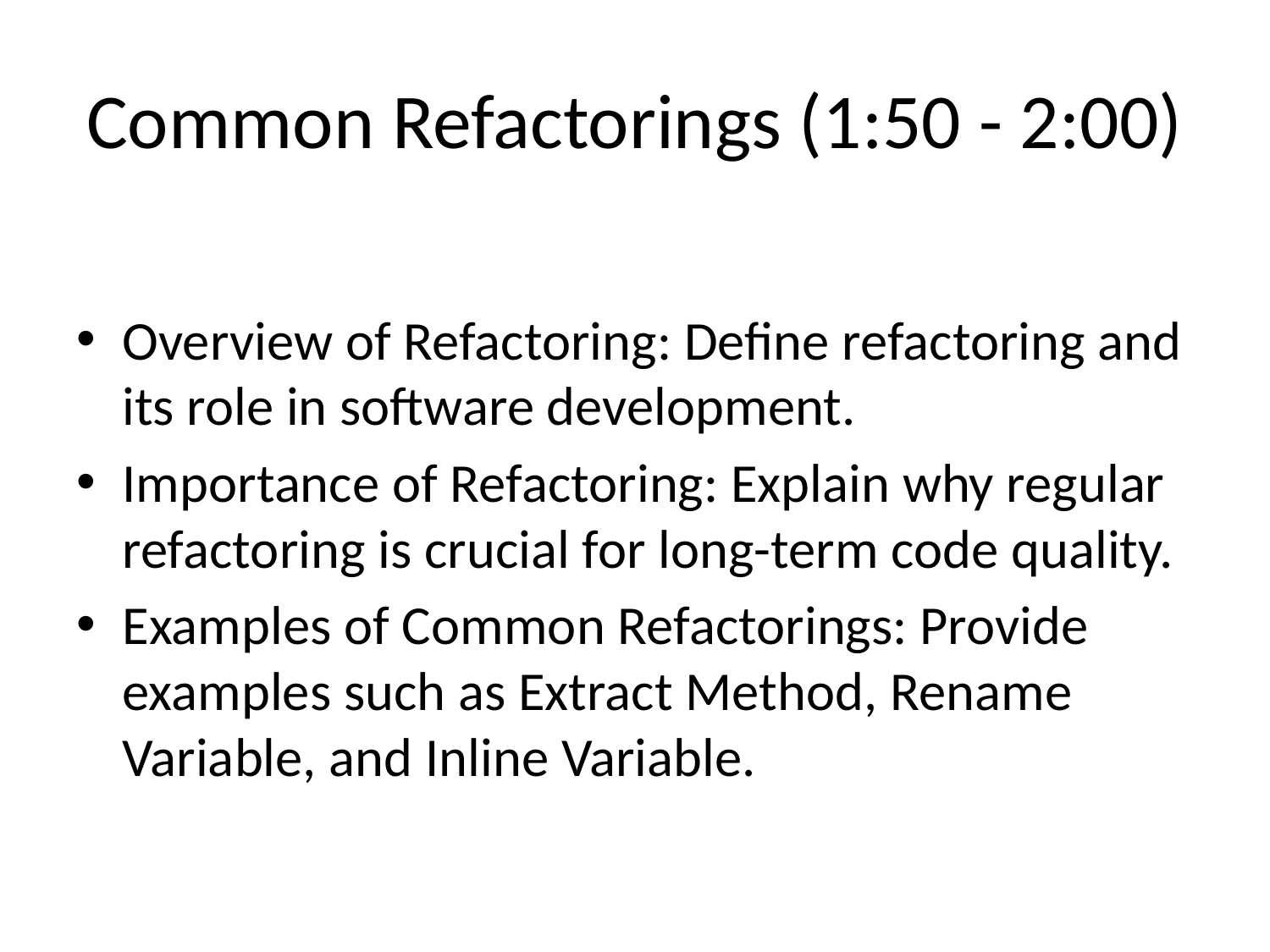

# Common Refactorings (1:50 - 2:00)

Overview of Refactoring: Define refactoring and its role in software development.
Importance of Refactoring: Explain why regular refactoring is crucial for long-term code quality.
Examples of Common Refactorings: Provide examples such as Extract Method, Rename Variable, and Inline Variable.